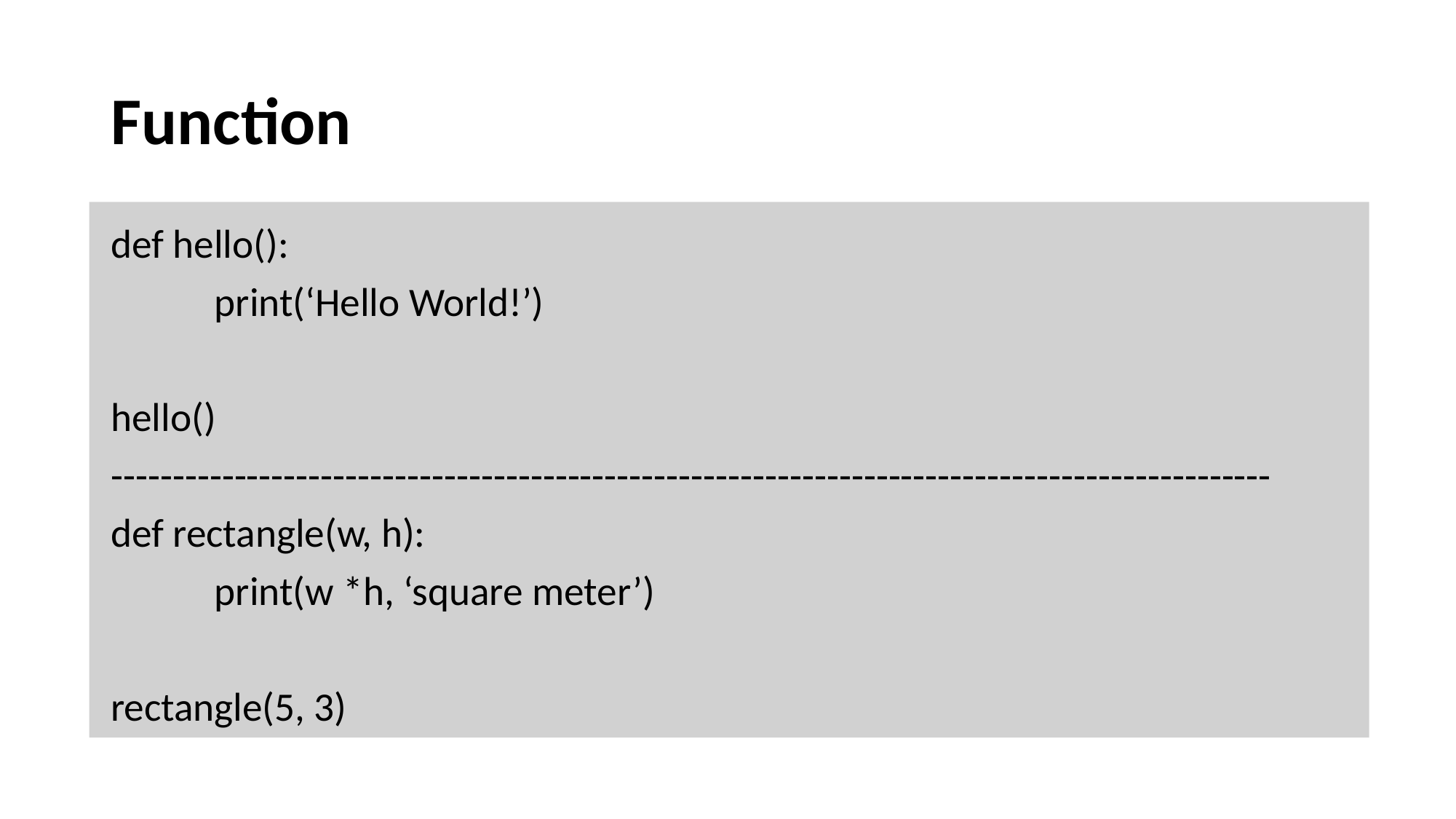

# Function

def hello():
	print(‘Hello World!’)

hello()
----------------------------------------------------------------------------------------------
def rectangle(w, h):
	print(w *h, ‘square meter’)

rectangle(5, 3)